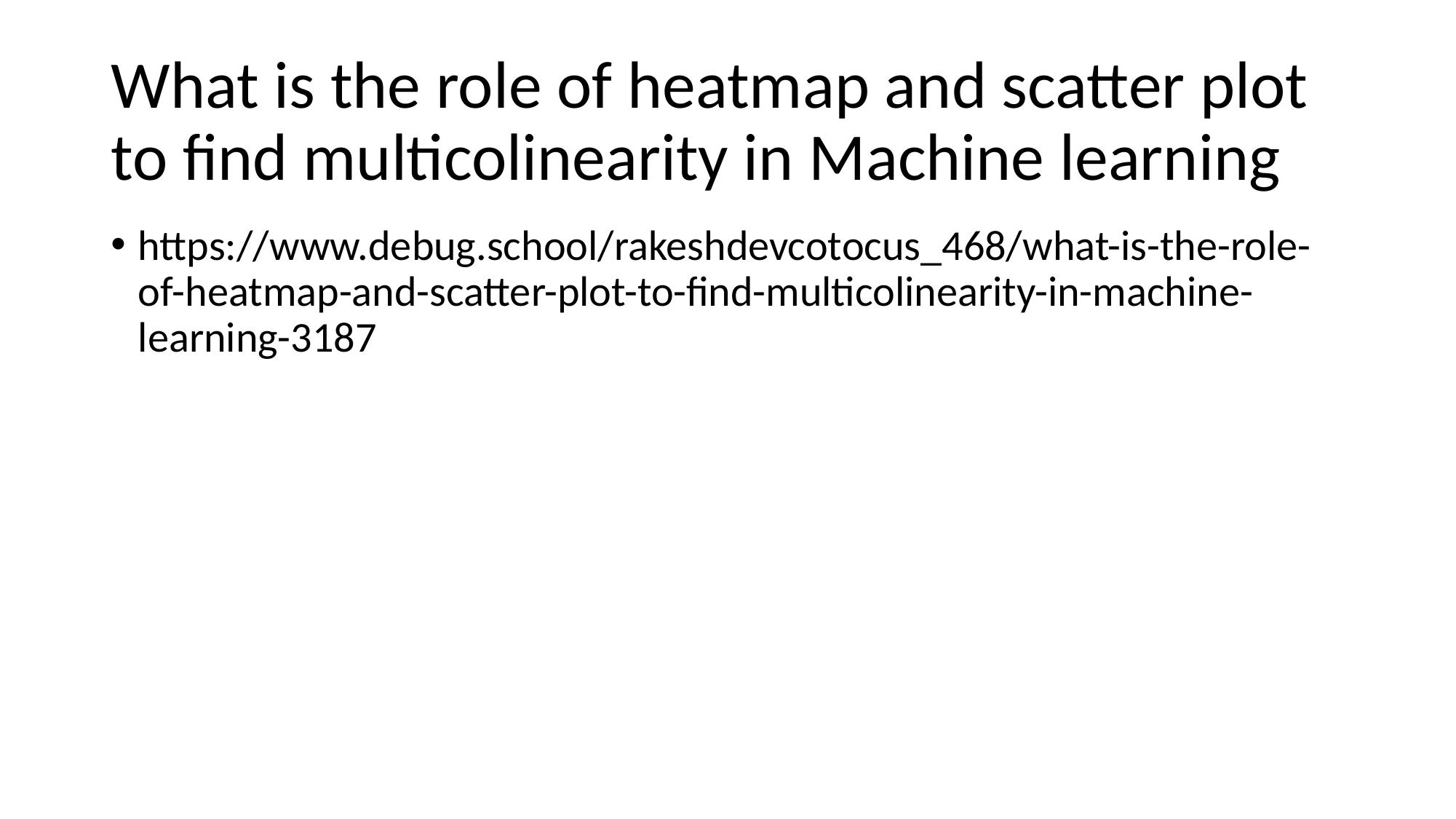

# What is the role of heatmap and scatter plot to find multicolinearity in Machine learning
https://www.debug.school/rakeshdevcotocus_468/what-is-the-role-of-heatmap-and-scatter-plot-to-find-multicolinearity-in-machine-learning-3187